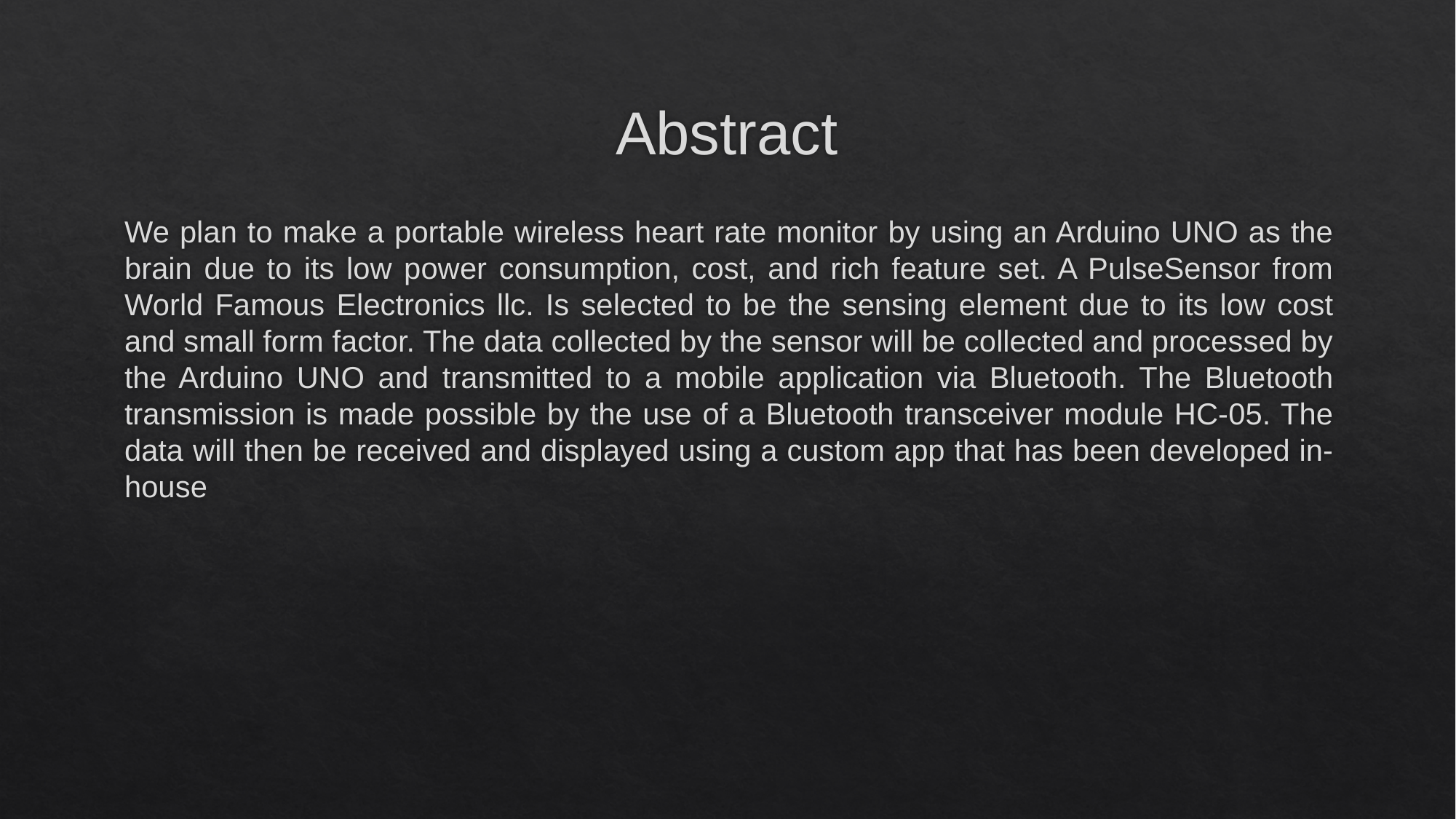

# Abstract
We plan to make a portable wireless heart rate monitor by using an Arduino UNO as the brain due to its low power consumption, cost, and rich feature set. A PulseSensor from World Famous Electronics llc. Is selected to be the sensing element due to its low cost and small form factor. The data collected by the sensor will be collected and processed by the Arduino UNO and transmitted to a mobile application via Bluetooth. The Bluetooth transmission is made possible by the use of a Bluetooth transceiver module HC-05. The data will then be received and displayed using a custom app that has been developed in-house